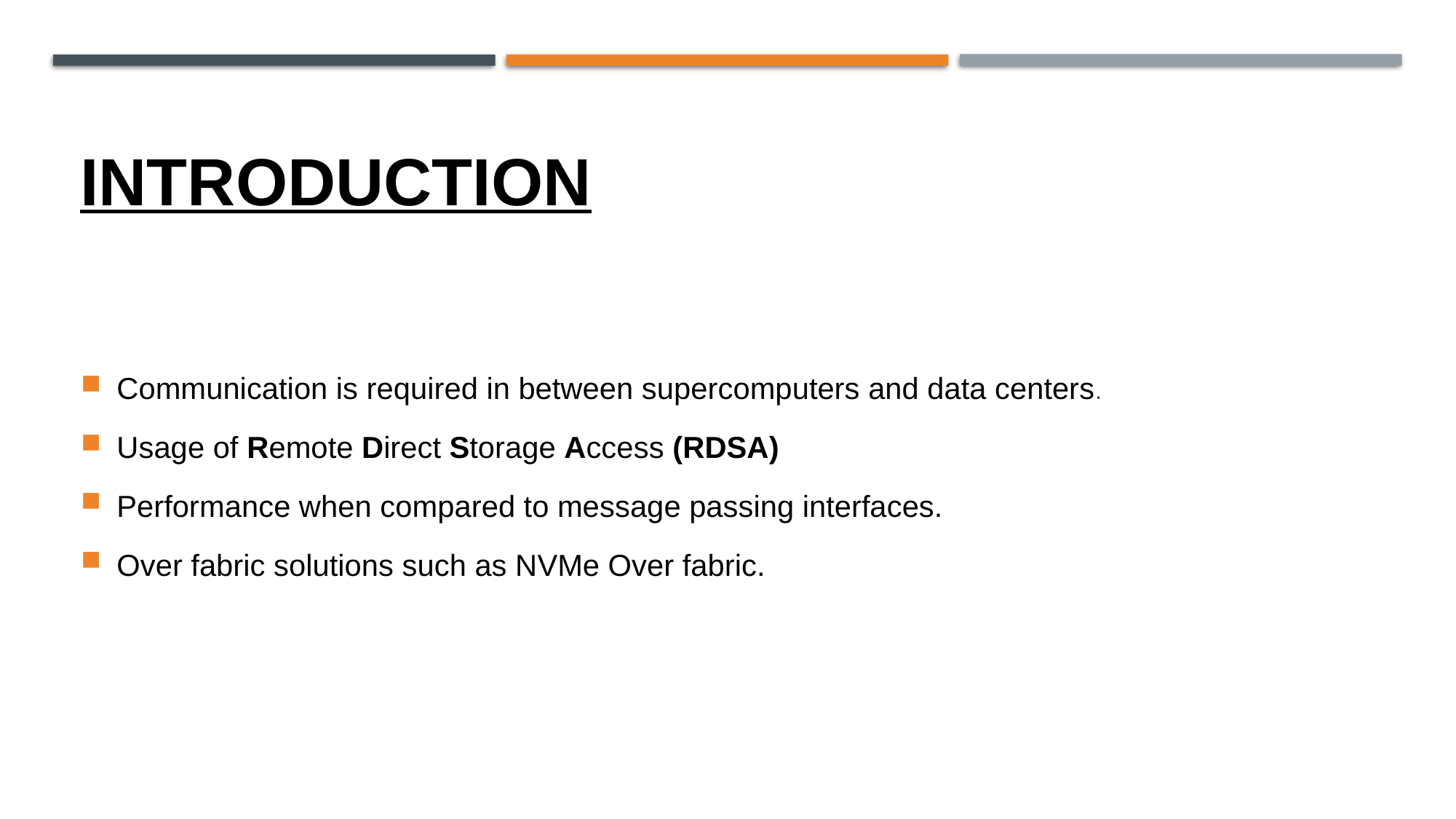

# Introduction
Communication is required in between supercomputers and data centers.
Usage of Remote Direct Storage Access (RDSA)
Performance when compared to message passing interfaces.
Over fabric solutions such as NVMe Over fabric.